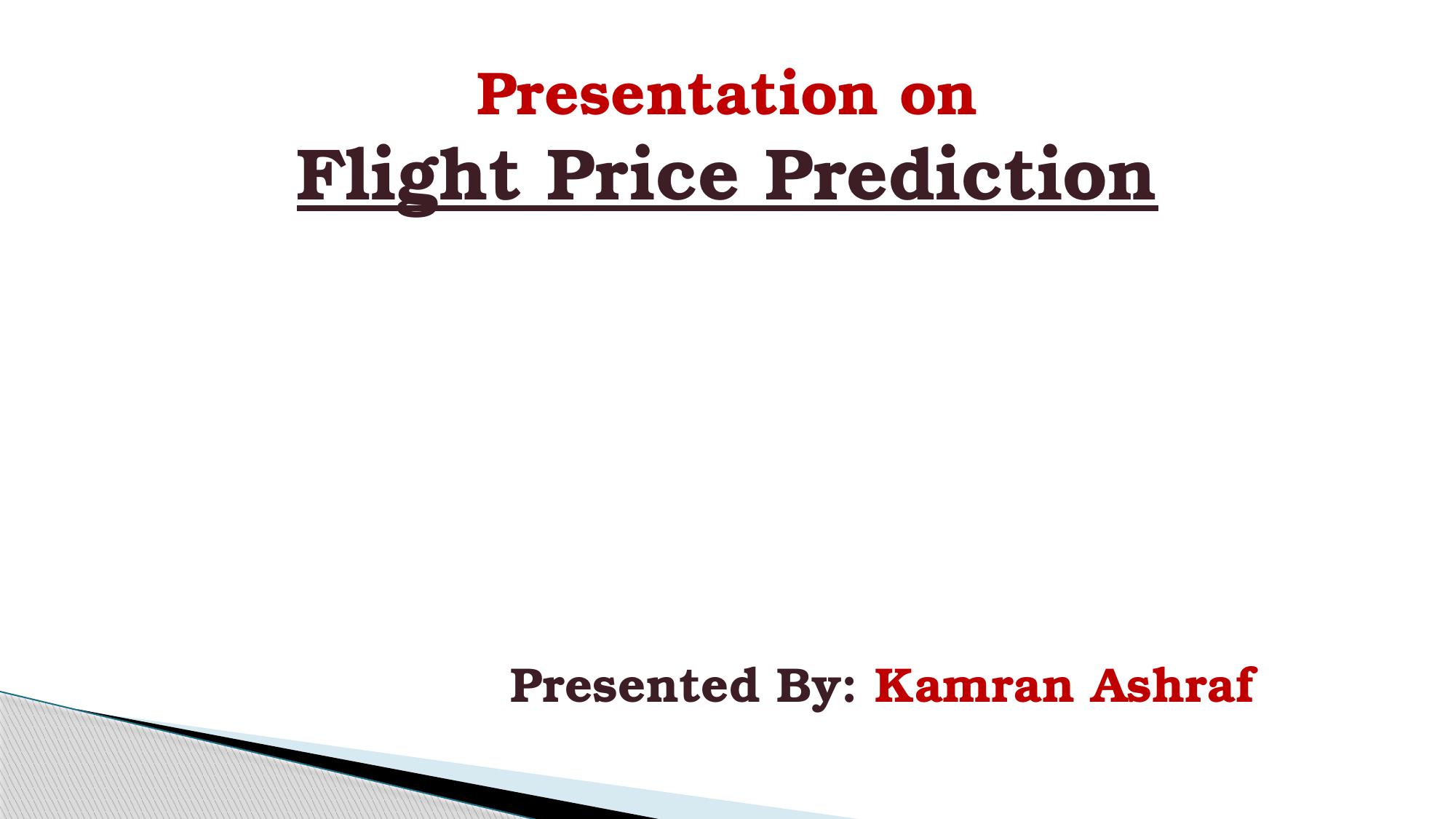

Presentation on
Flight Price Prediction

Presented By: Kamran Ashraf